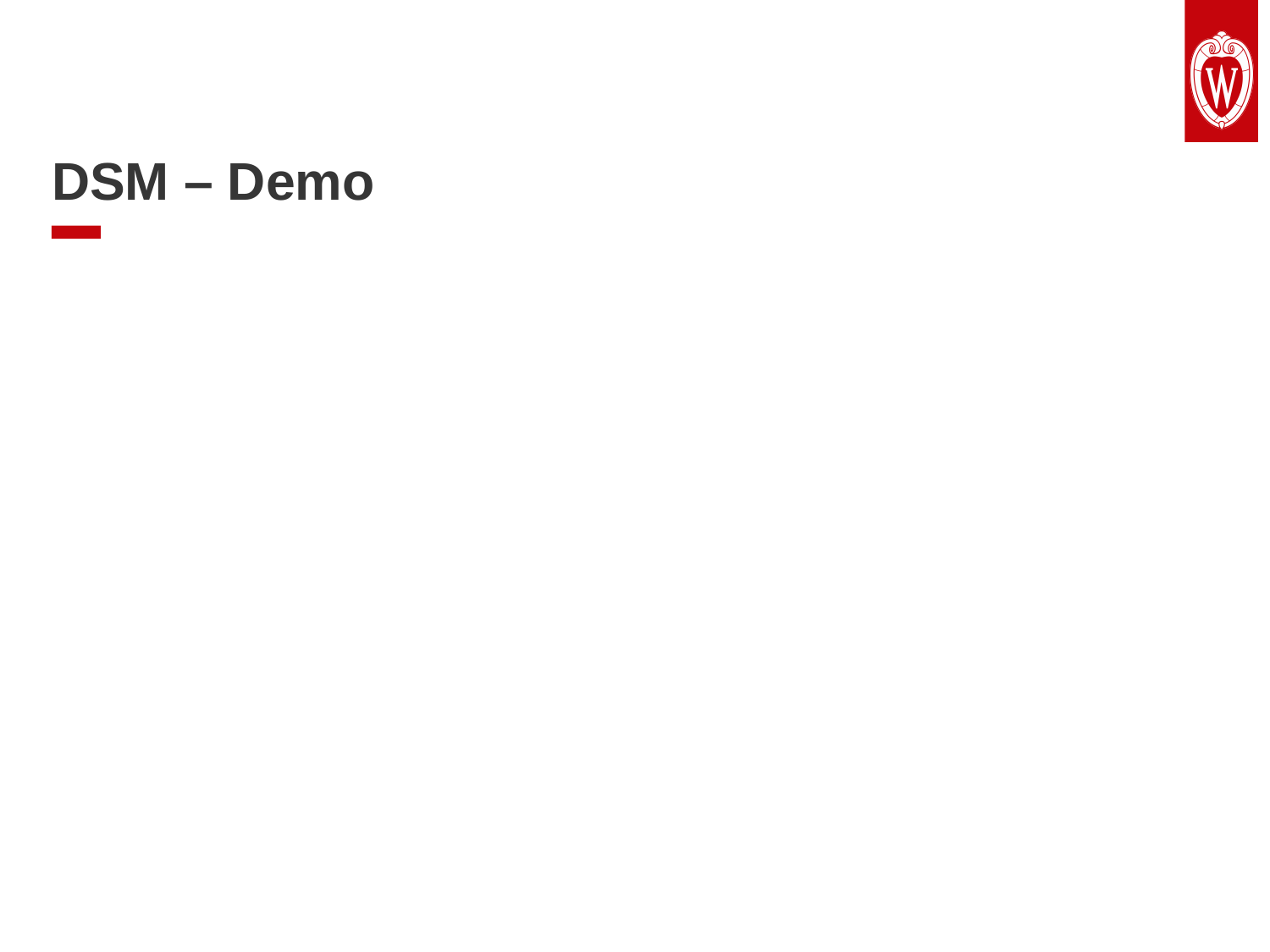

Text slide: 1 column
DSM – Demo